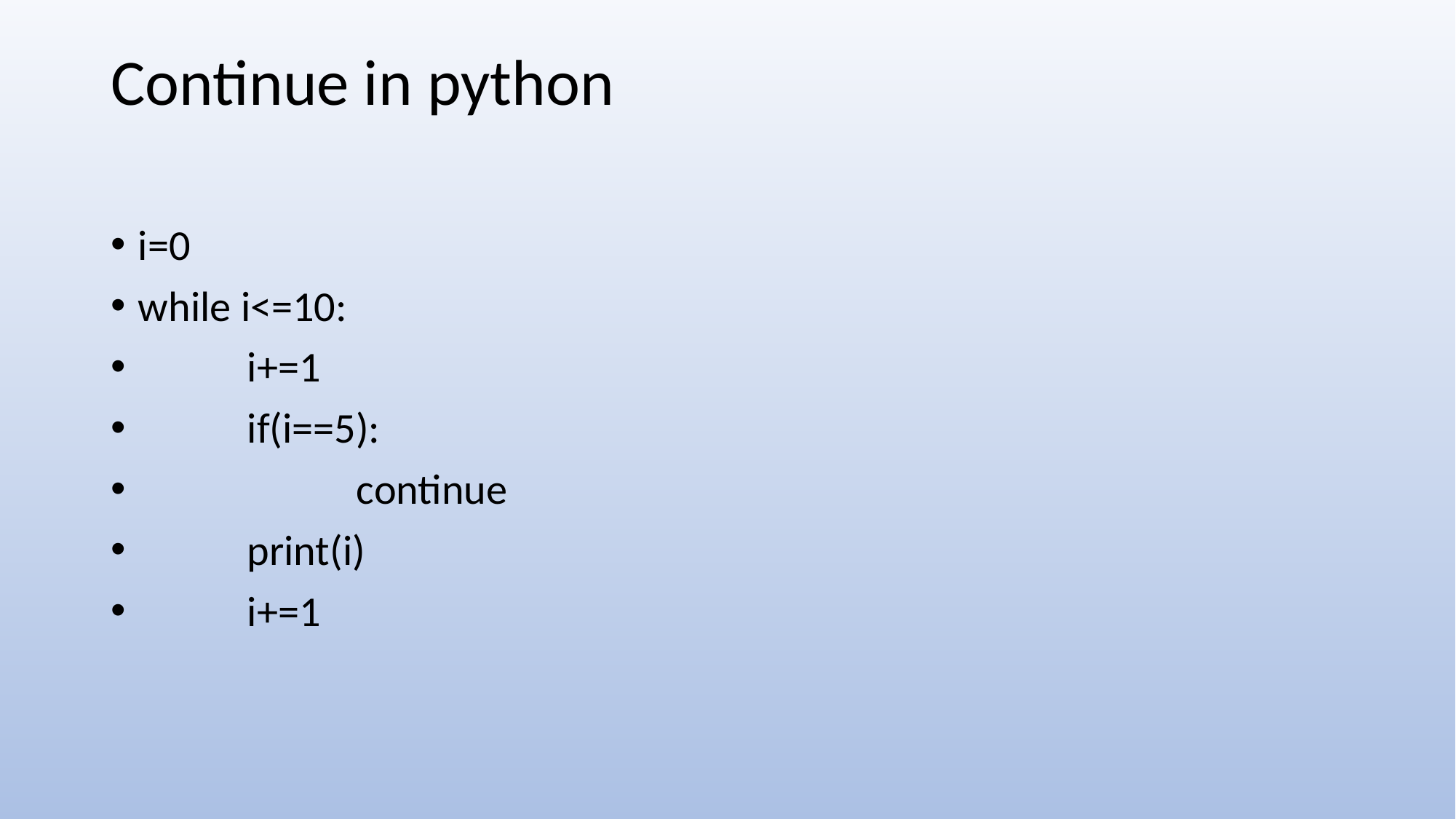

# Continue in python
i=0
while i<=10:
	i+=1
	if(i==5):
		continue
	print(i)
	i+=1